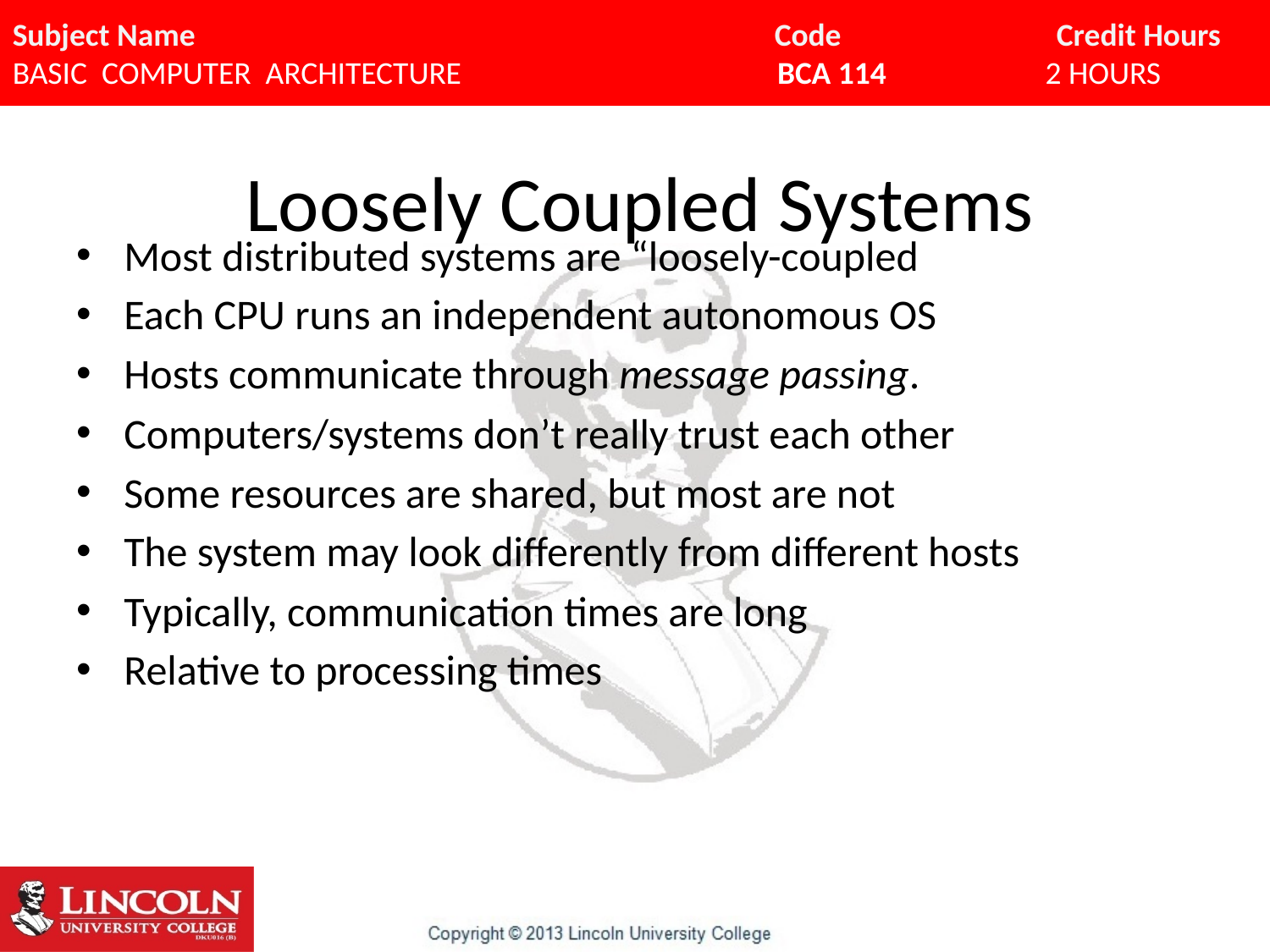

# Loosely Coupled Systems
Most distributed systems are “loosely-coupled
Each CPU runs an independent autonomous OS
Hosts communicate through message passing.
Computers/systems don’t really trust each other
Some resources are shared, but most are not
The system may look differently from different hosts
Typically, communication times are long
Relative to processing times